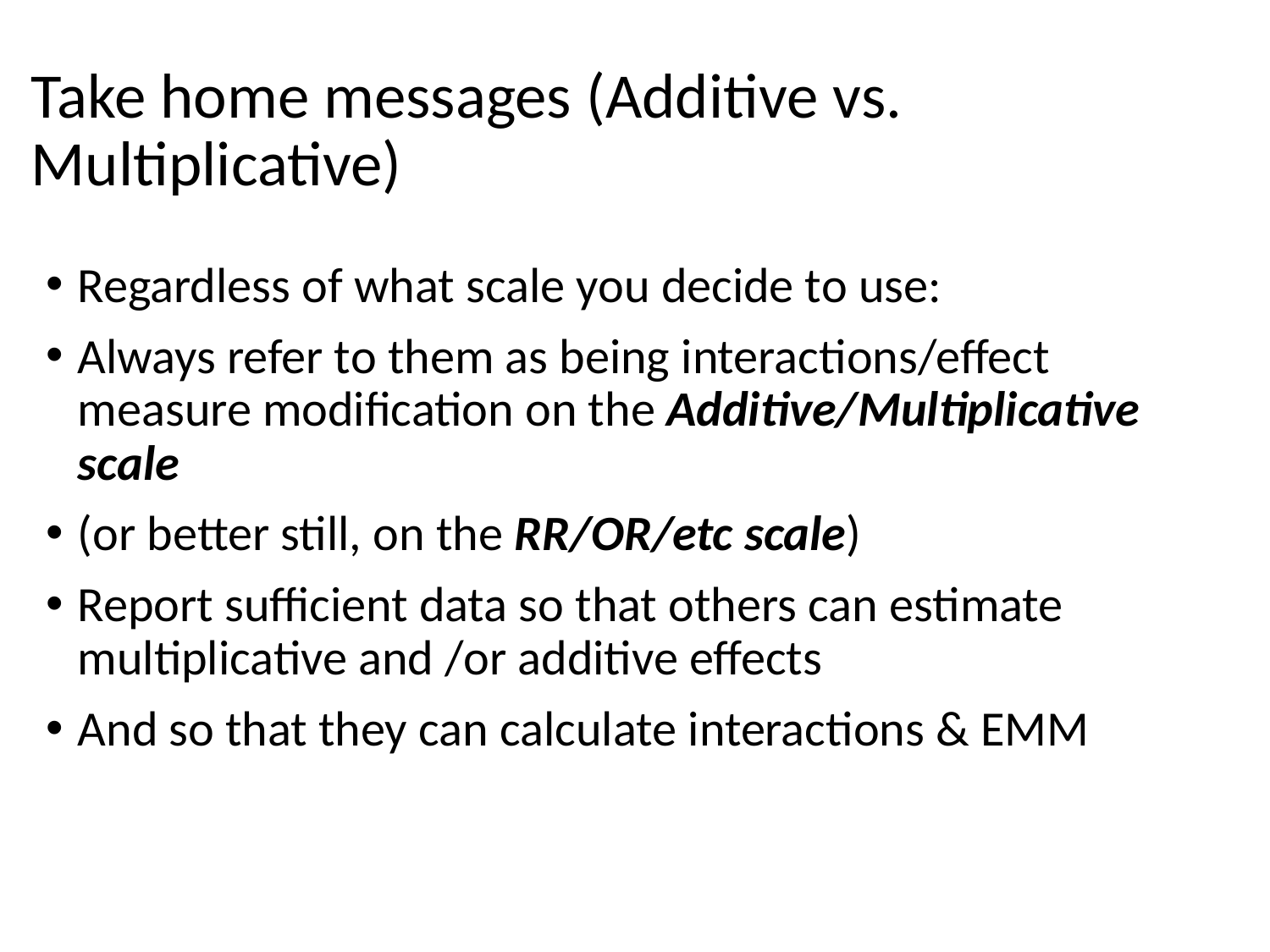

# Take home messages (Additive vs. Multiplicative)
Regardless of what scale you decide to use:
Always refer to them as being interactions/effect measure modification on the Additive/Multiplicative scale
(or better still, on the RR/OR/etc scale)
Report sufficient data so that others can estimate multiplicative and /or additive effects
And so that they can calculate interactions & EMM